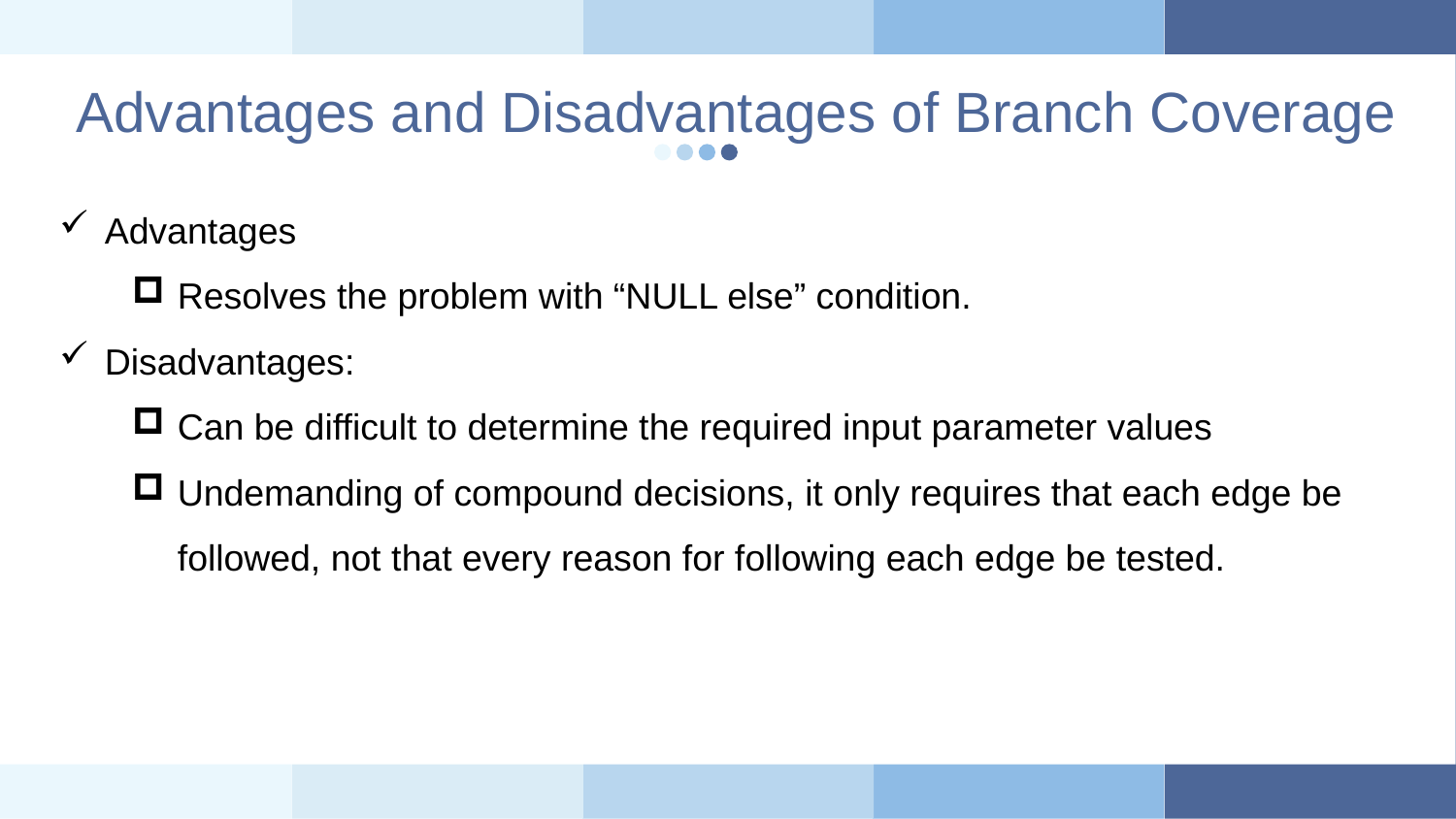

Advantages and Disadvantages of Branch Coverage

Advantages
Resolves the problem with “NULL else” condition.
Disadvantages:
Can be difficult to determine the required input parameter values
Undemanding of compound decisions, it only requires that each edge be followed, not that every reason for following each edge be tested.